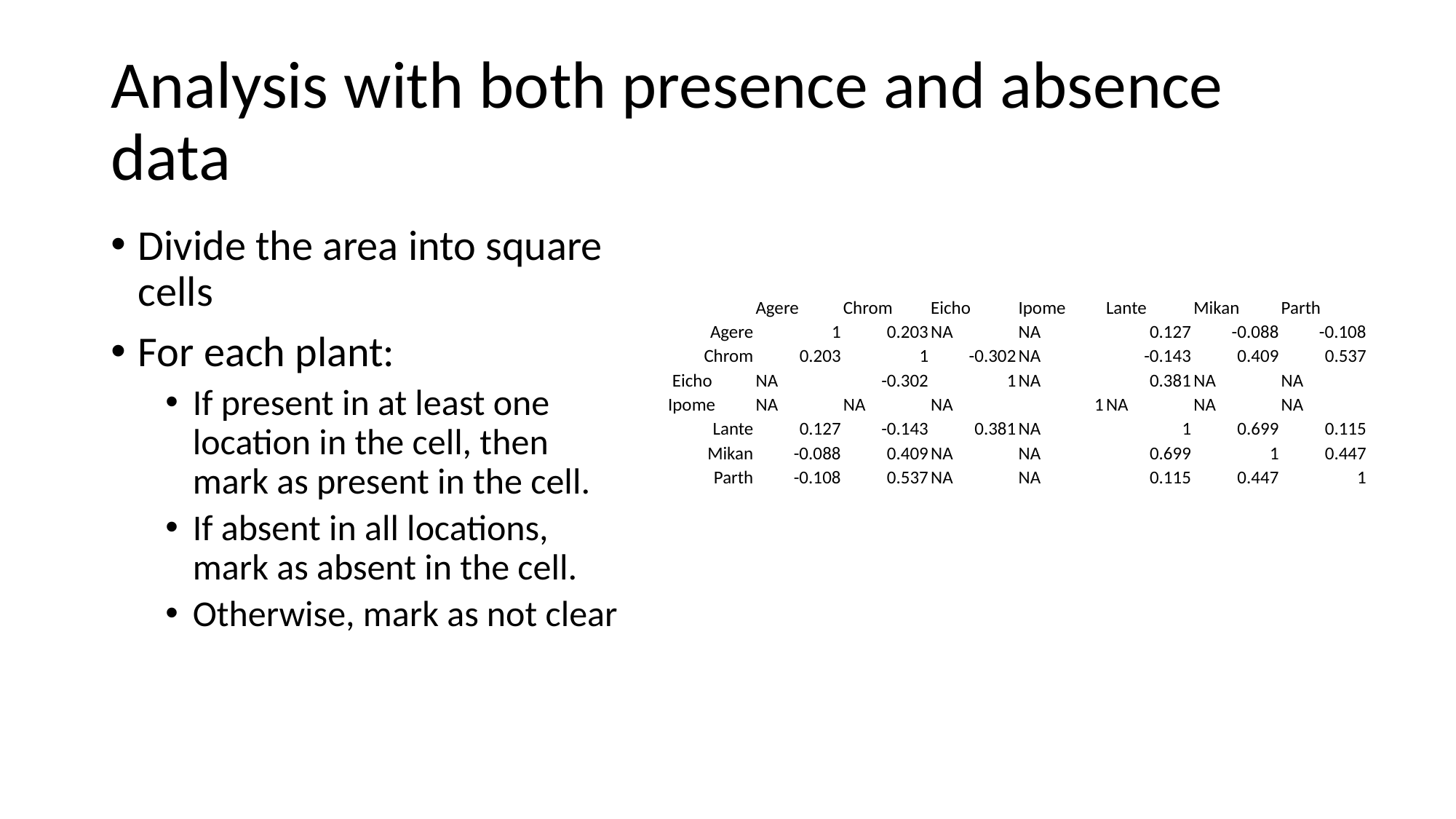

# Analysis with both presence and absence data
Divide the area into square cells
For each plant:
If present in at least one location in the cell, then mark as present in the cell.
If absent in all locations, mark as absent in the cell.
Otherwise, mark as not clear
|  | Agere | Chrom | Eicho | Ipome | Lante | Mikan | Parth |
| --- | --- | --- | --- | --- | --- | --- | --- |
| Agere | 1 | 0.203 | NA | NA | 0.127 | -0.088 | -0.108 |
| Chrom | 0.203 | 1 | -0.302 | NA | -0.143 | 0.409 | 0.537 |
| Eicho | NA | -0.302 | 1 | NA | 0.381 | NA | NA |
| Ipome | NA | NA | NA | 1 | NA | NA | NA |
| Lante | 0.127 | -0.143 | 0.381 | NA | 1 | 0.699 | 0.115 |
| Mikan | -0.088 | 0.409 | NA | NA | 0.699 | 1 | 0.447 |
| Parth | -0.108 | 0.537 | NA | NA | 0.115 | 0.447 | 1 |